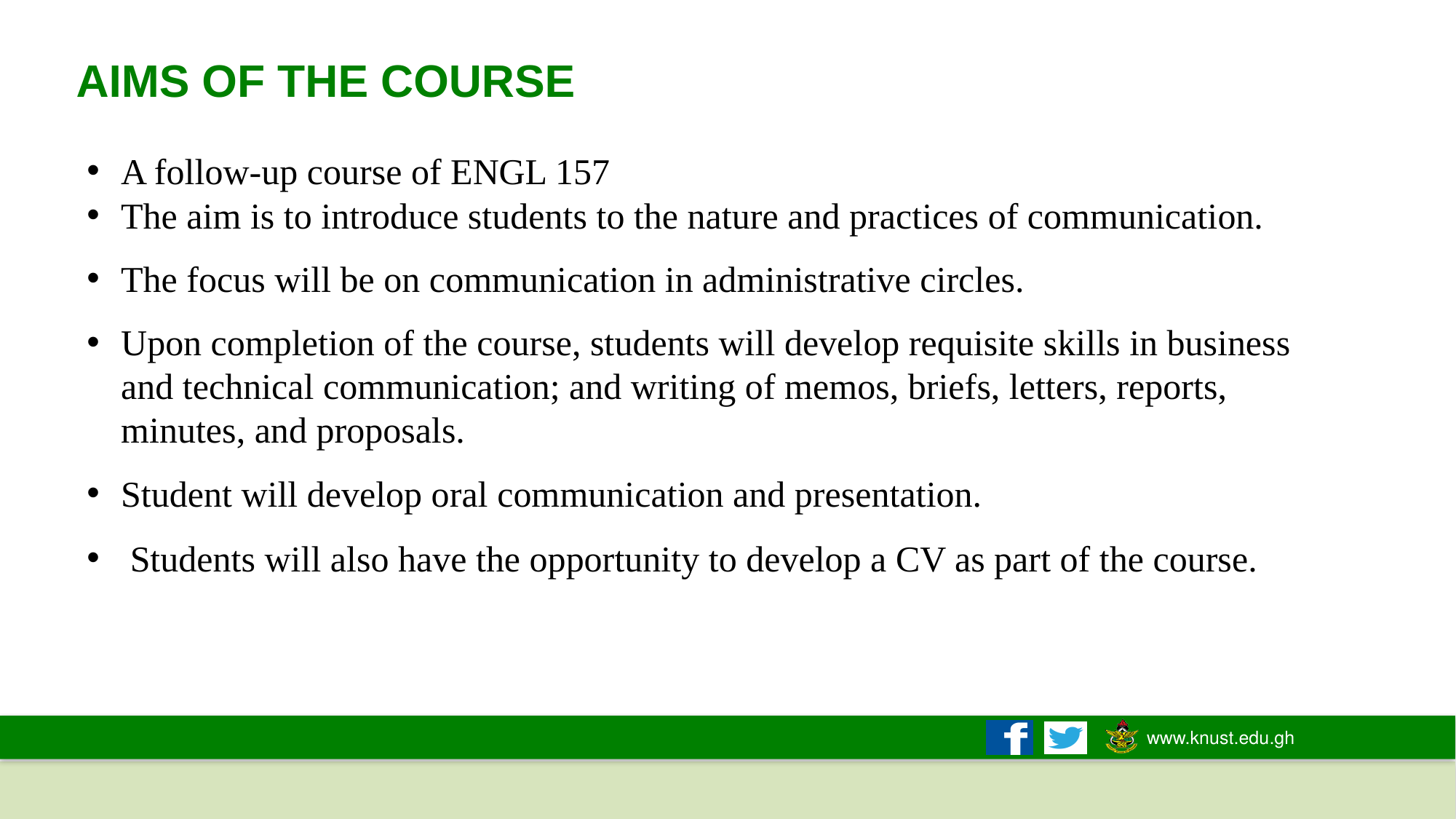

AIMS OF THE COURSE
A follow-up course of ENGL 157
The aim is to introduce students to the nature and practices of communication.

The focus will be on communication in administrative circles.

Upon completion of the course, students will develop requisite skills in business and technical communication; and writing of memos, briefs, letters, reports, minutes, and proposals.

Student will develop oral communication and presentation.

 Students will also have the opportunity to develop a CV as part of the course.
3